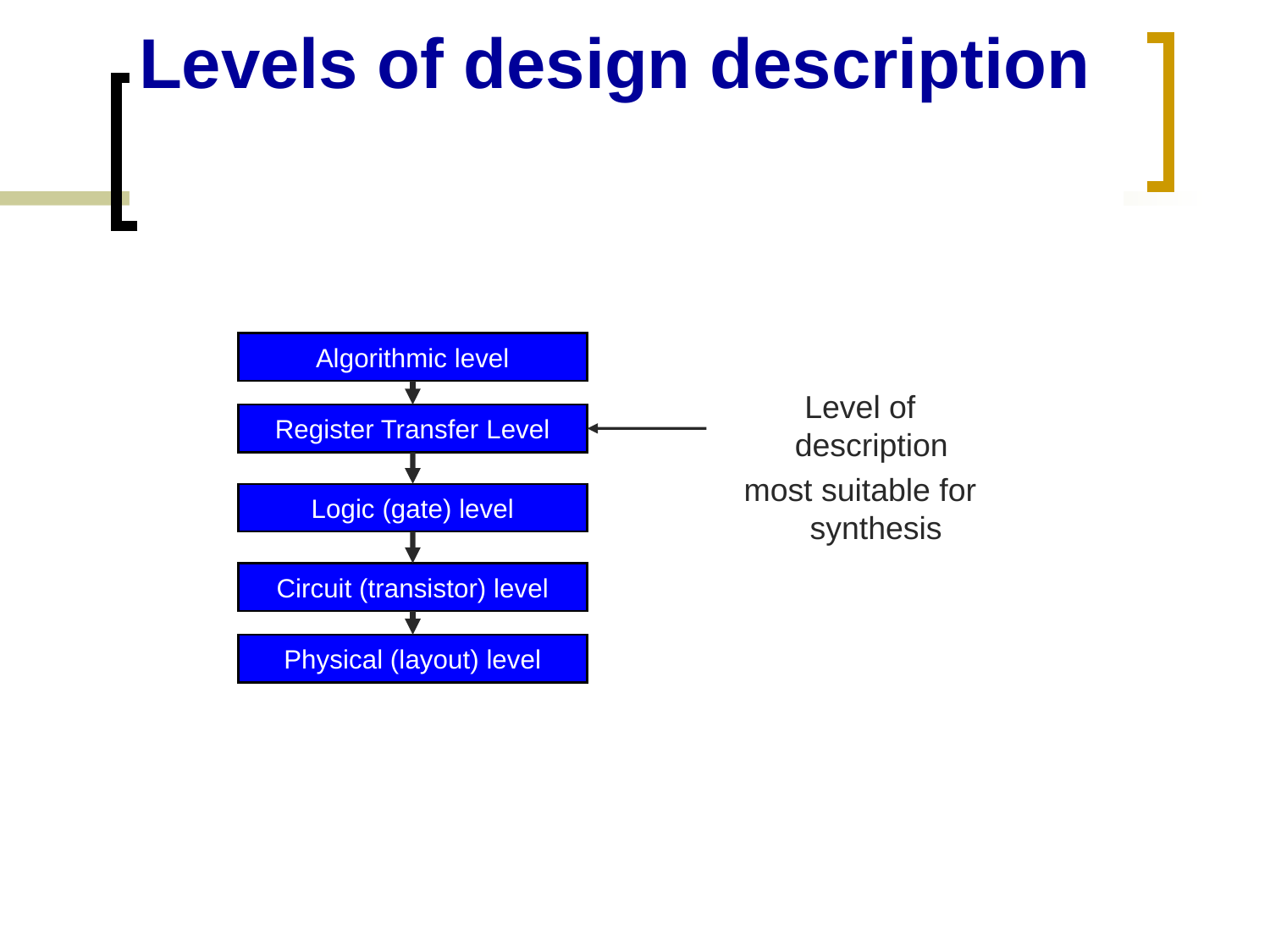

# Levels of design description
Algorithmic level

Level of description
most suitable for synthesis
Register Transfer Level

Logic (gate) level

Circuit (transistor) level

Physical (layout) level